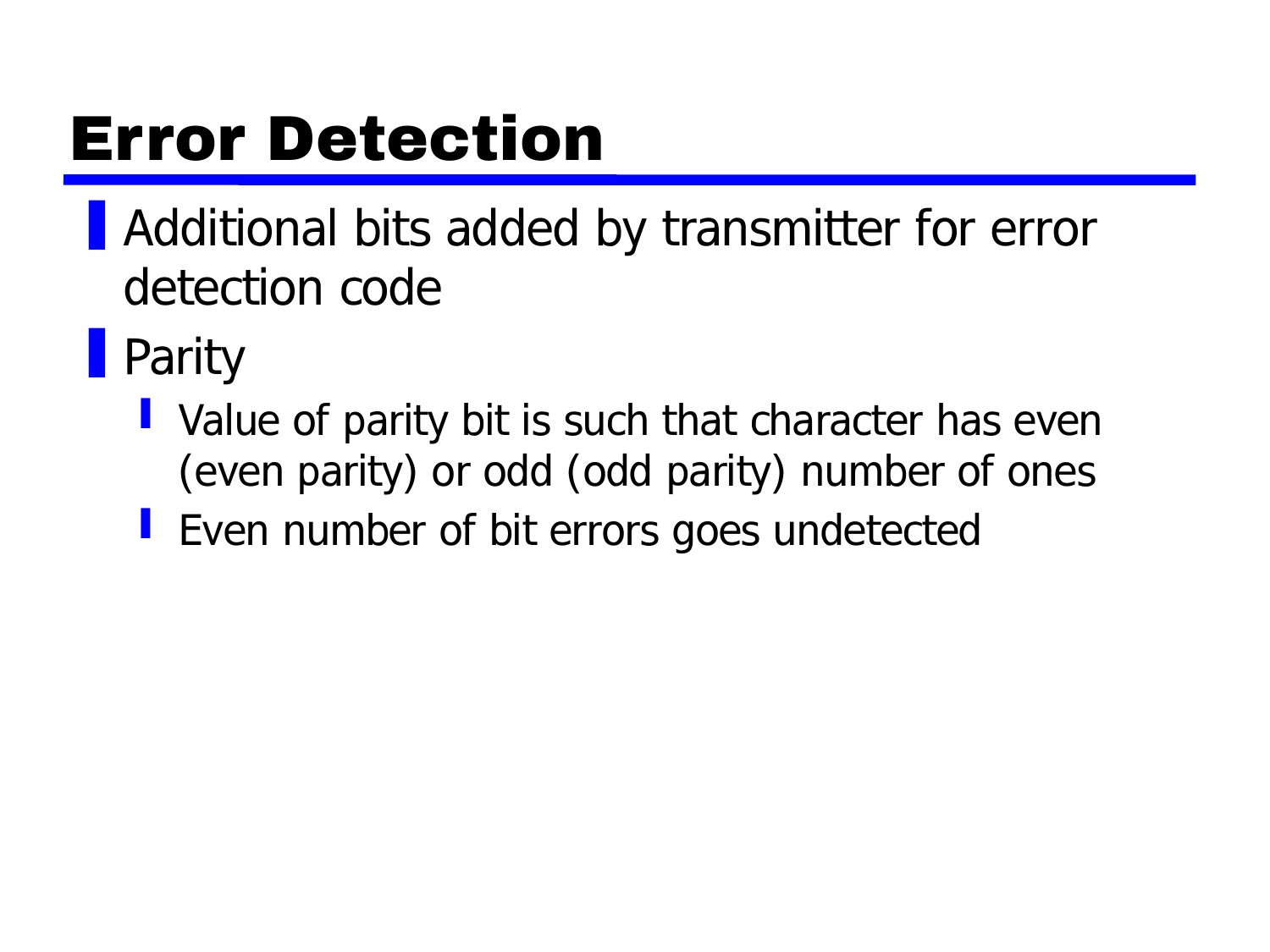

# Error Detection
Additional bits added by transmitter for error detection code
Parity
Value of parity bit is such that character has even (even parity) or odd (odd parity) number of ones
Even number of bit errors goes undetected